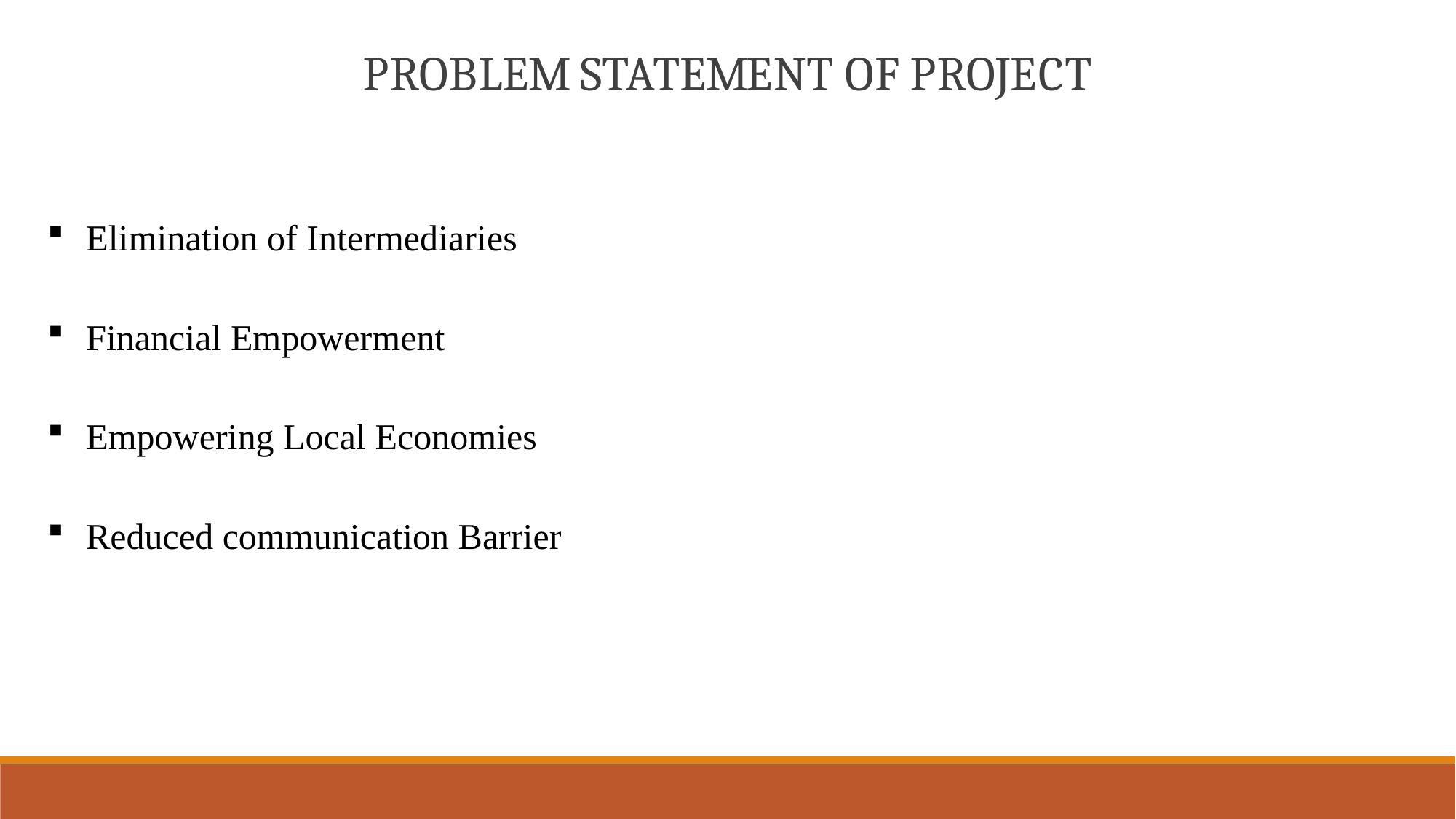

PROBLEM STATEMENT OF PROJECT
Elimination of Intermediaries
Financial Empowerment
Empowering Local Economies
Reduced communication Barrier